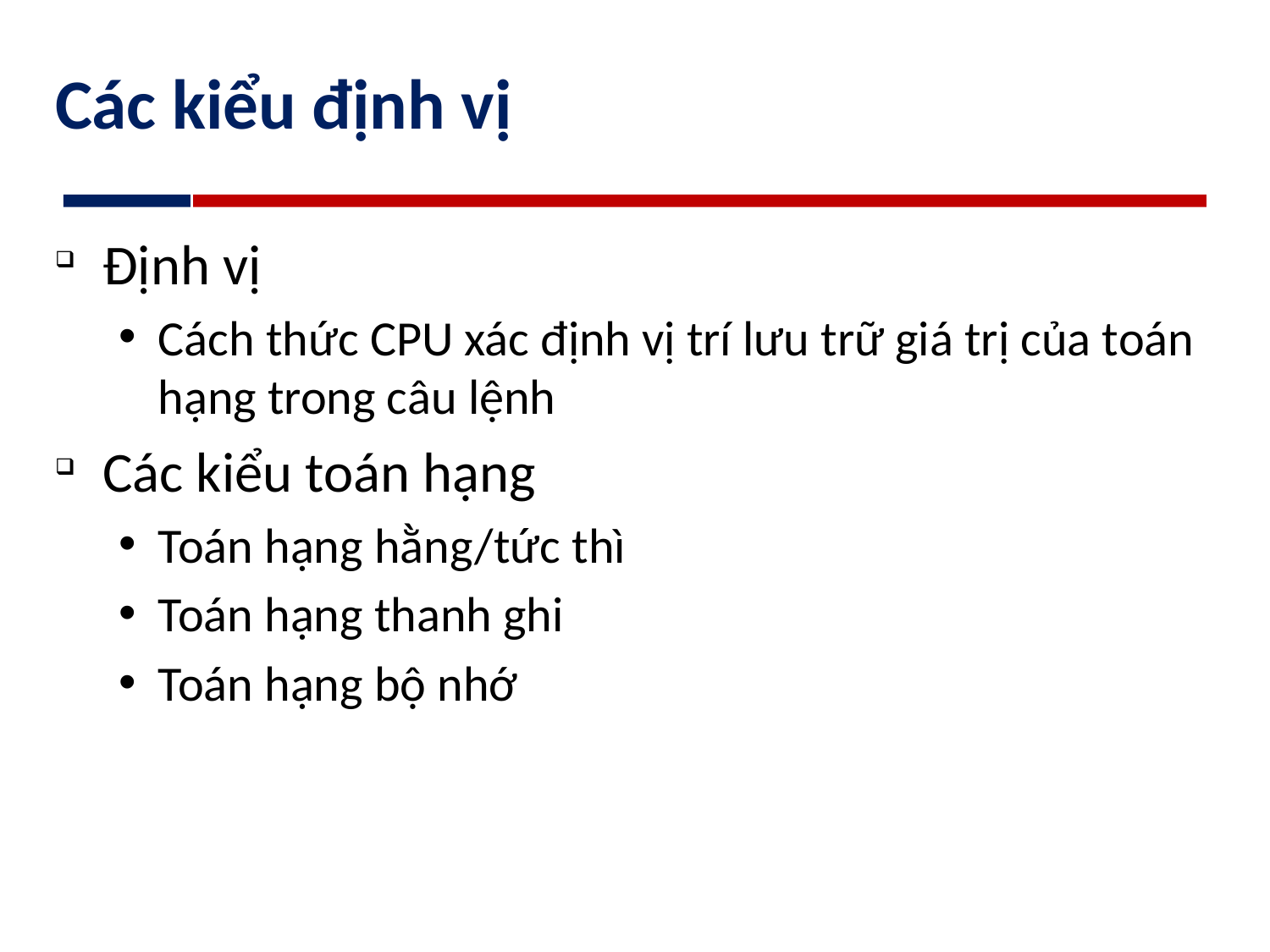

# Các kiểu định vị
Định vị
Cách thức CPU xác định vị trí lưu trữ giá trị của toán hạng trong câu lệnh
Các kiểu toán hạng
Toán hạng hằng/tức thì
Toán hạng thanh ghi
Toán hạng bộ nhớ